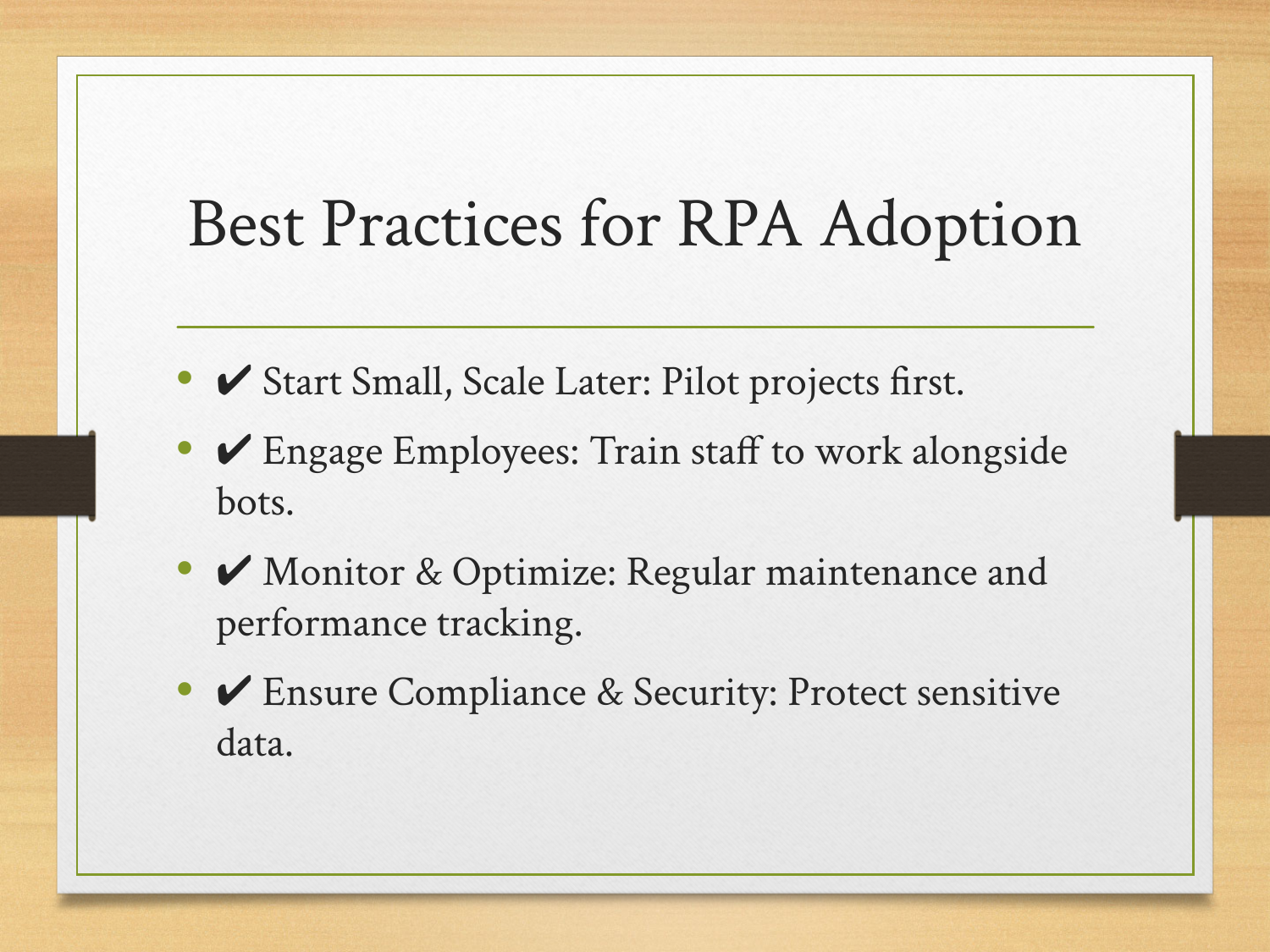

# Best Practices for RPA Adoption
✔ Start Small, Scale Later: Pilot projects first.
✔ Engage Employees: Train staff to work alongside bots.
✔ Monitor & Optimize: Regular maintenance and performance tracking.
✔ Ensure Compliance & Security: Protect sensitive data.